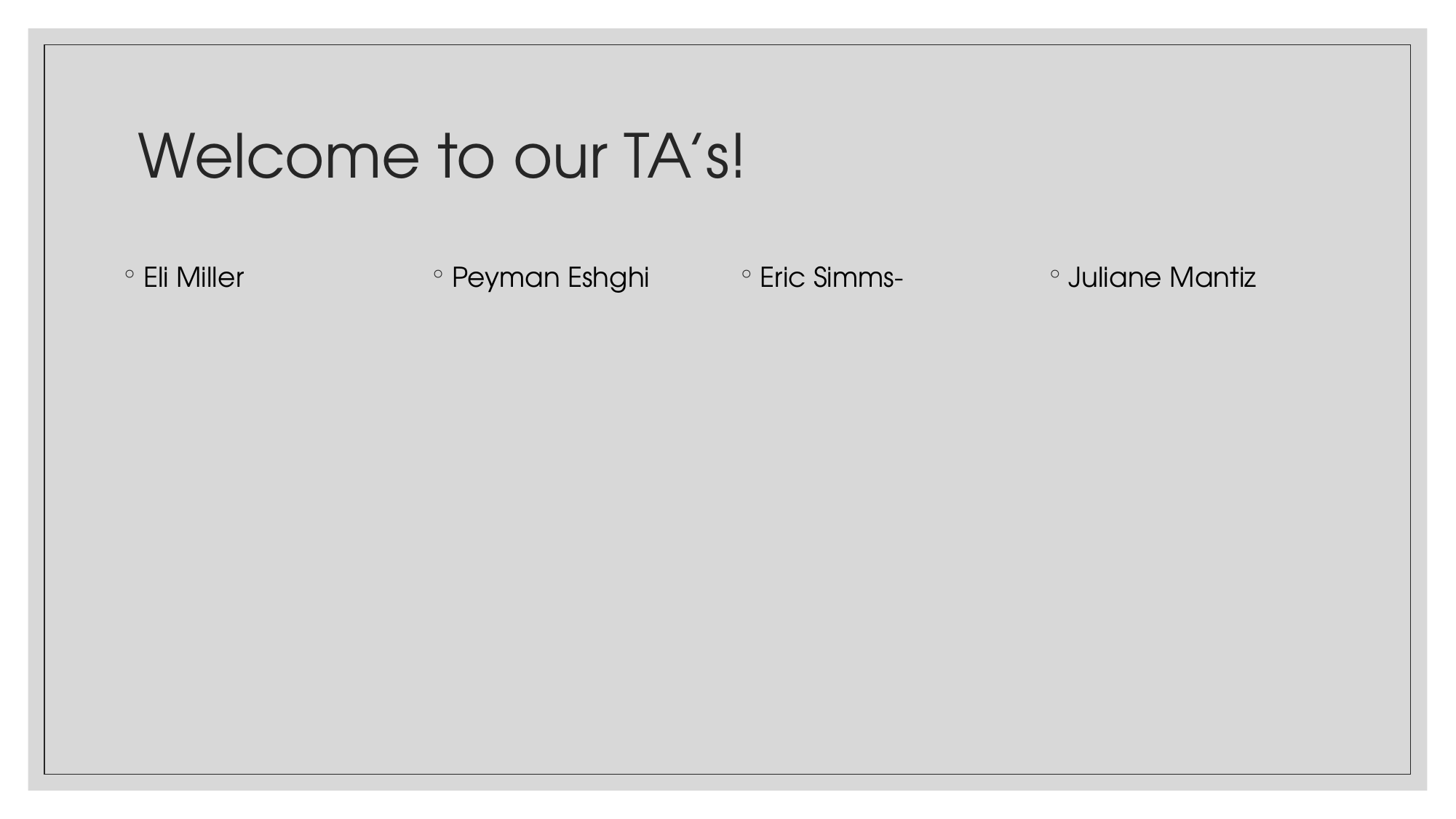

# Welcome to our TA’s!
Eli Miller
Peyman Eshghi
Eric Simms-
Juliane Mantiz